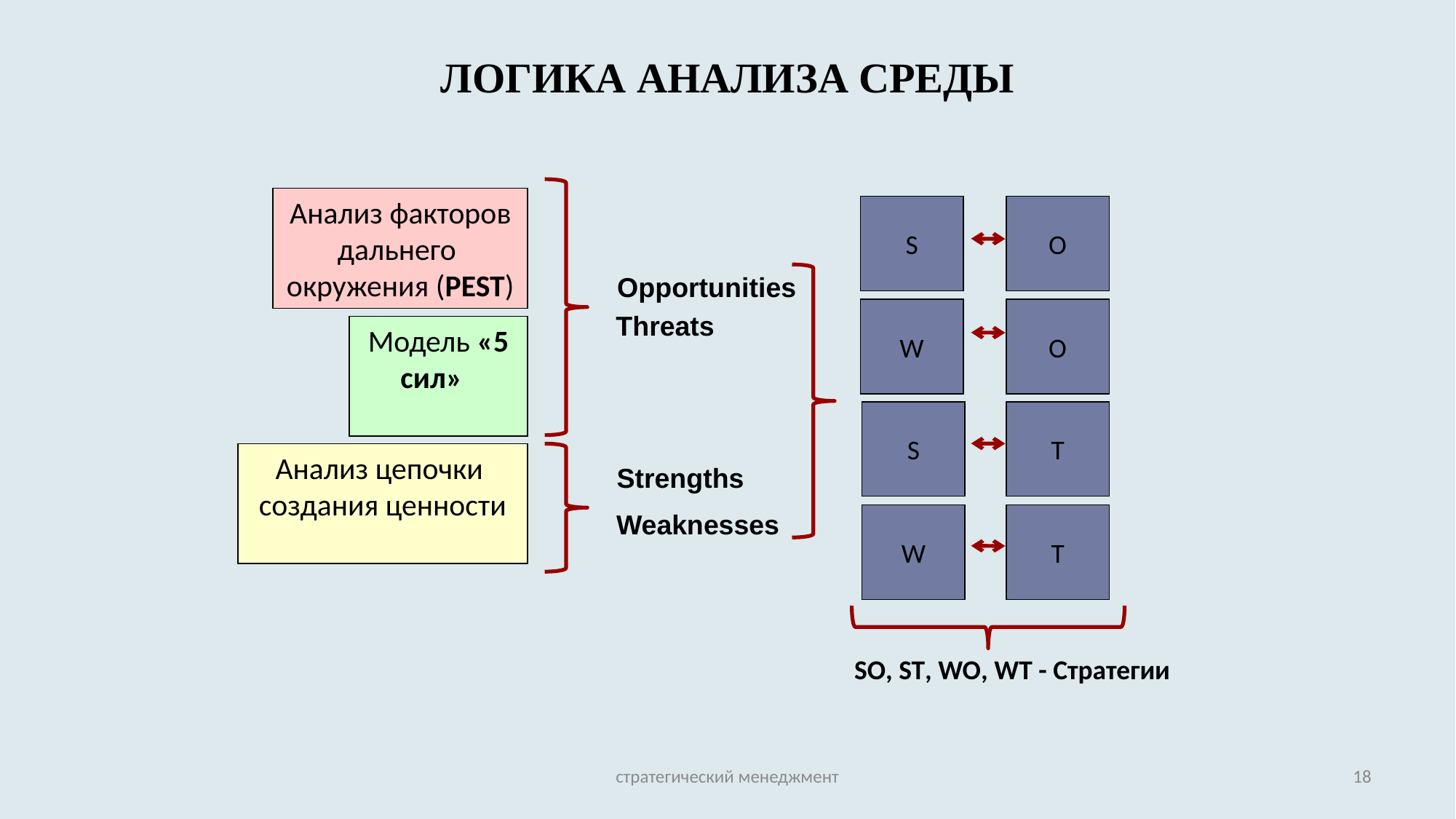

ЛОГИКА АНАЛИЗА СРЕДЫ

Анализ факторов дальнего
окружения (PEST)
S
O

Opportunities
W
O
Threats
Модель «5 сил»

S
T
Анализ цепочки
создания ценности

Strengths

Weaknesses
W
T
SO, ST, WO, WT - Стратегии
стратегический менеджмент
18